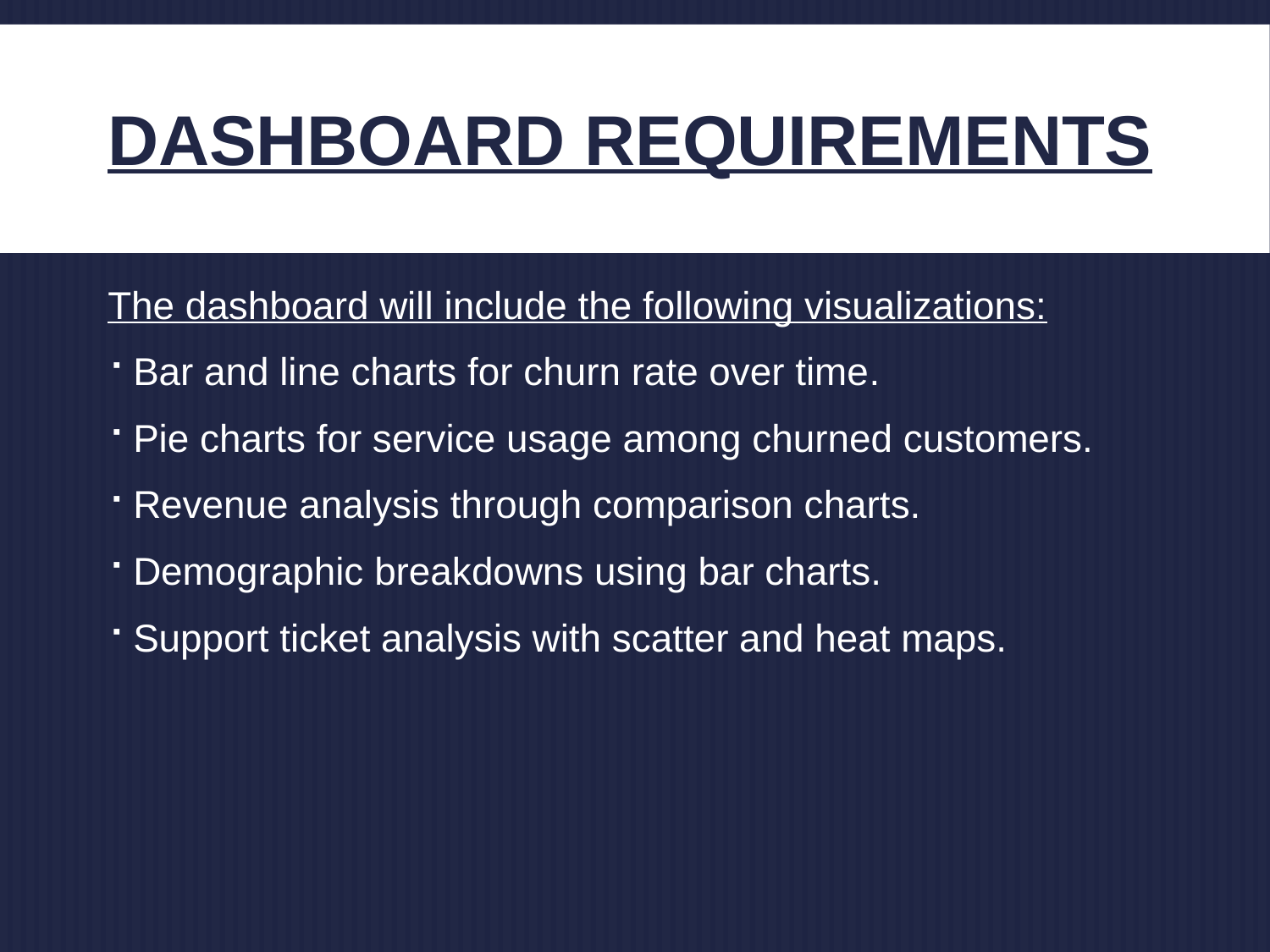

# Dashboard Requirements
The dashboard will include the following visualizations:
Bar and line charts for churn rate over time.
Pie charts for service usage among churned customers.
Revenue analysis through comparison charts.
Demographic breakdowns using bar charts.
Support ticket analysis with scatter and heat maps.